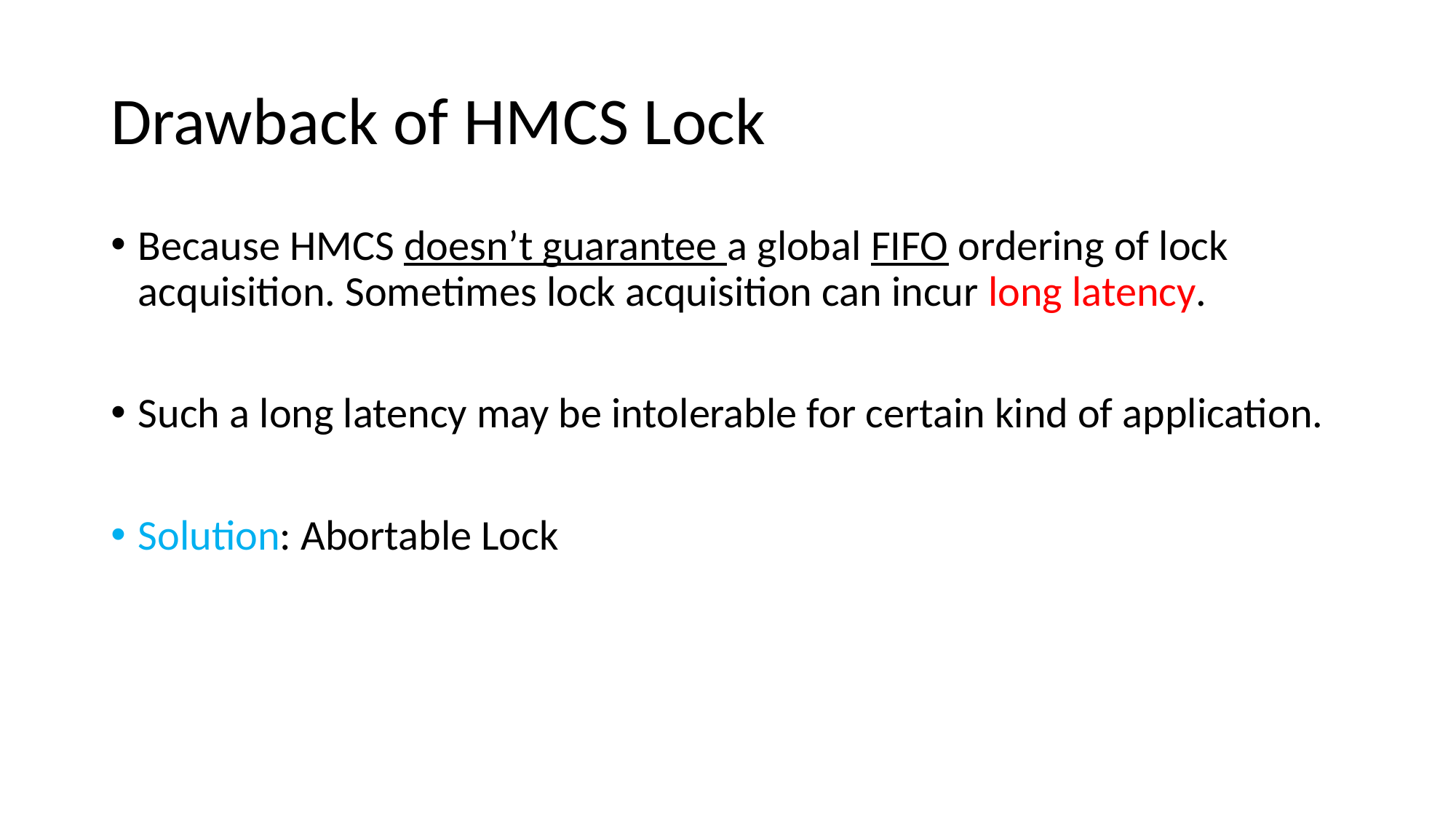

# Drawback of HMCS Lock
Because HMCS doesn’t guarantee a global FIFO ordering of lock acquisition. Sometimes lock acquisition can incur long latency.

Such a long latency may be intolerable for certain kind of application.

Solution: Abortable Lock